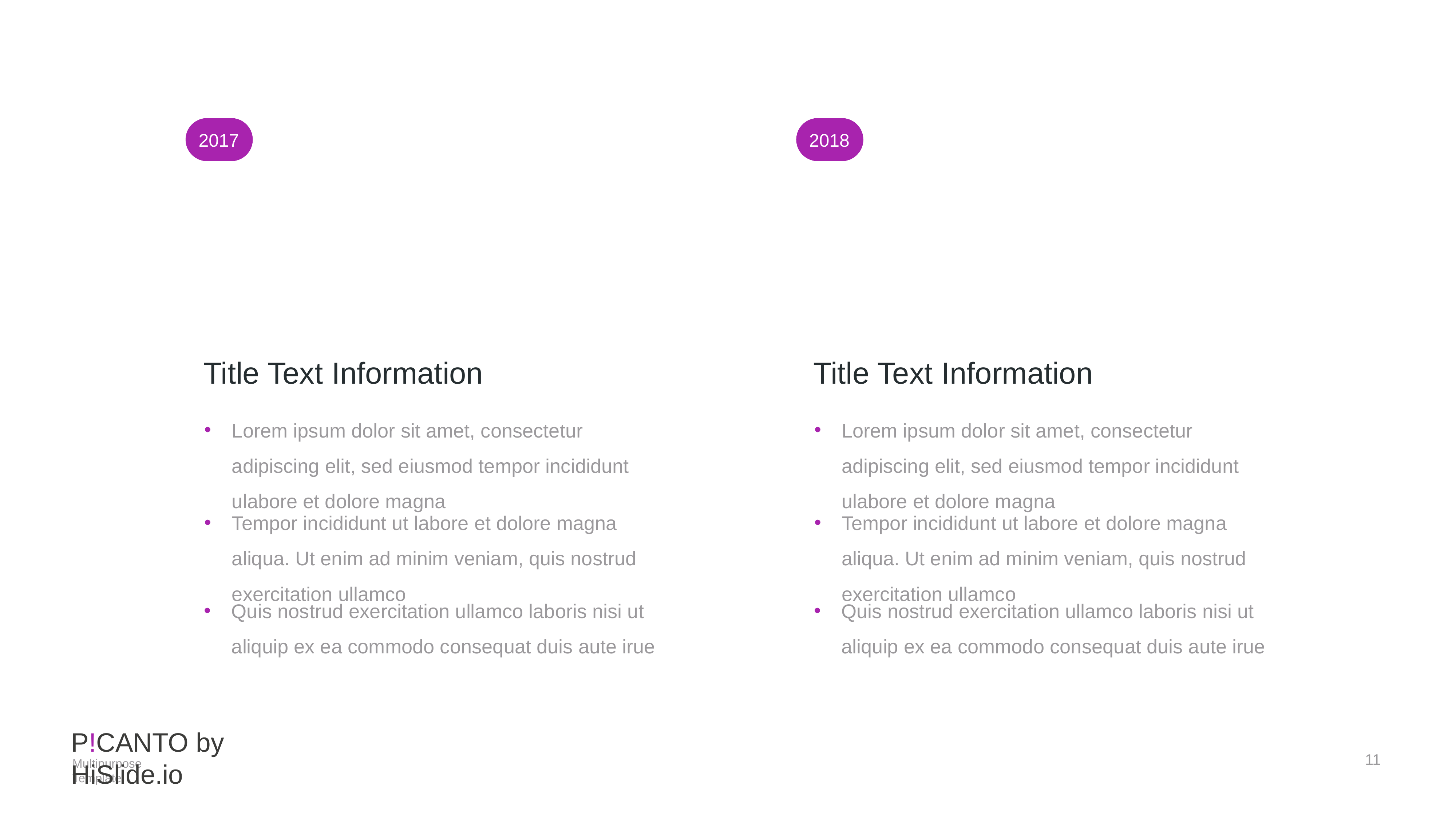

2017

2018
Title Text Information
Lorem ipsum dolor sit amet, consectetur adipiscing elit, sed eiusmod tempor incididunt ulabore et dolore magna
Tempor incididunt ut labore et dolore magna aliqua. Ut enim ad minim veniam, quis nostrud exercitation ullamco
Quis nostrud exercitation ullamco laboris nisi ut aliquip ex ea commodo consequat duis aute irue
Title Text Information
Lorem ipsum dolor sit amet, consectetur adipiscing elit, sed eiusmod tempor incididunt ulabore et dolore magna
Tempor incididunt ut labore et dolore magna aliqua. Ut enim ad minim veniam, quis nostrud exercitation ullamco
Quis nostrud exercitation ullamco laboris nisi ut aliquip ex ea commodo consequat duis aute irue
11